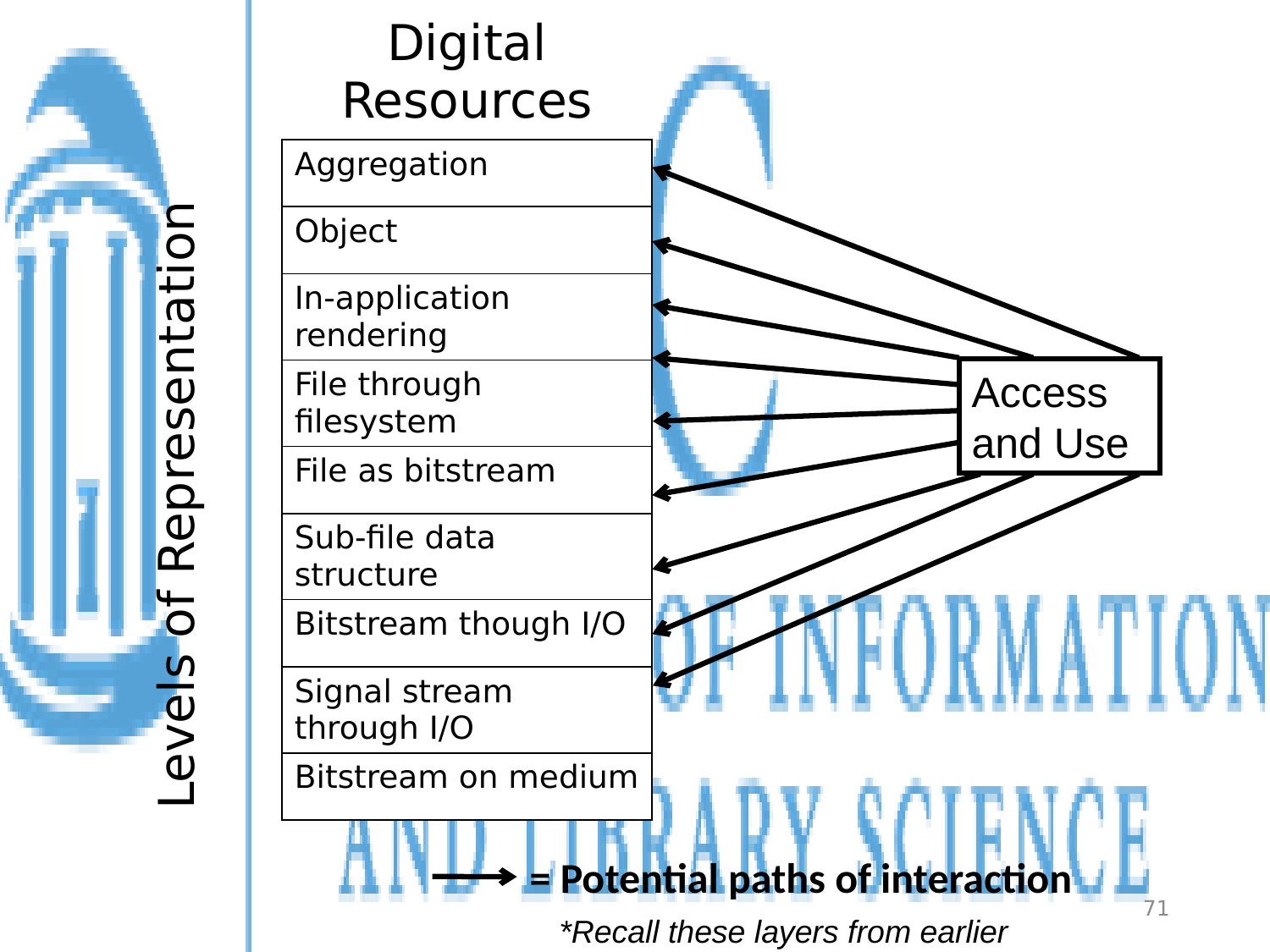

| Digital Resources |
| --- |
| Aggregation |
| Object |
| In-application rendering |
| File through filesystem |
| File as bitstream |
| Sub-file data structure |
| Bitstream though I/O |
| Signal stream through I/O |
| Bitstream on medium |
Access and Use
Levels of Representation
= Potential paths of interaction
71
*Recall these layers from earlier